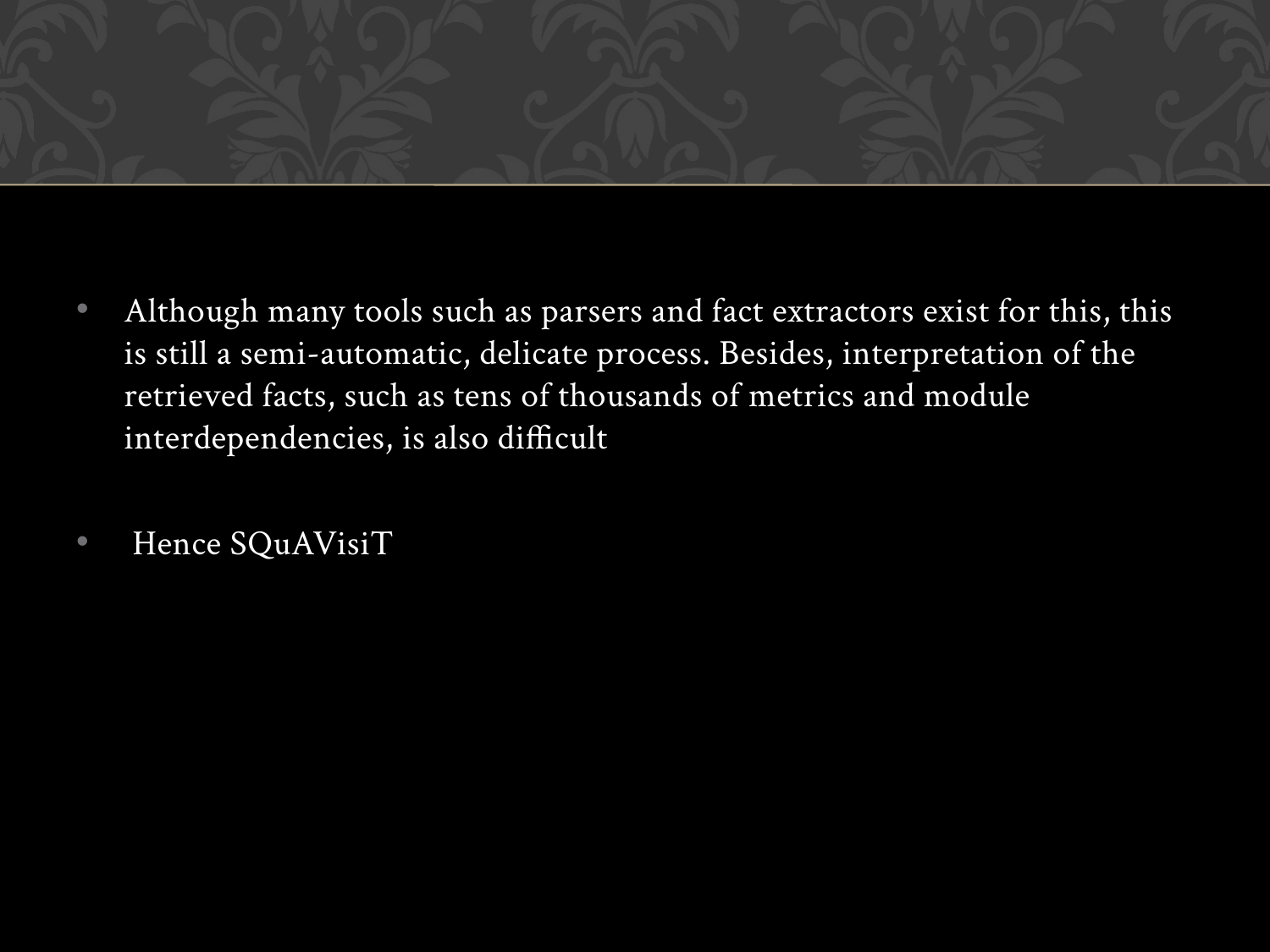

#
Although many tools such as parsers and fact extractors exist for this, this
is still a semi-automatic, delicate process. Besides, interpretation of the retrieved facts, such as tens of thousands of metrics and module interdependencies, is also difficult

 Hence SQuAVisiT